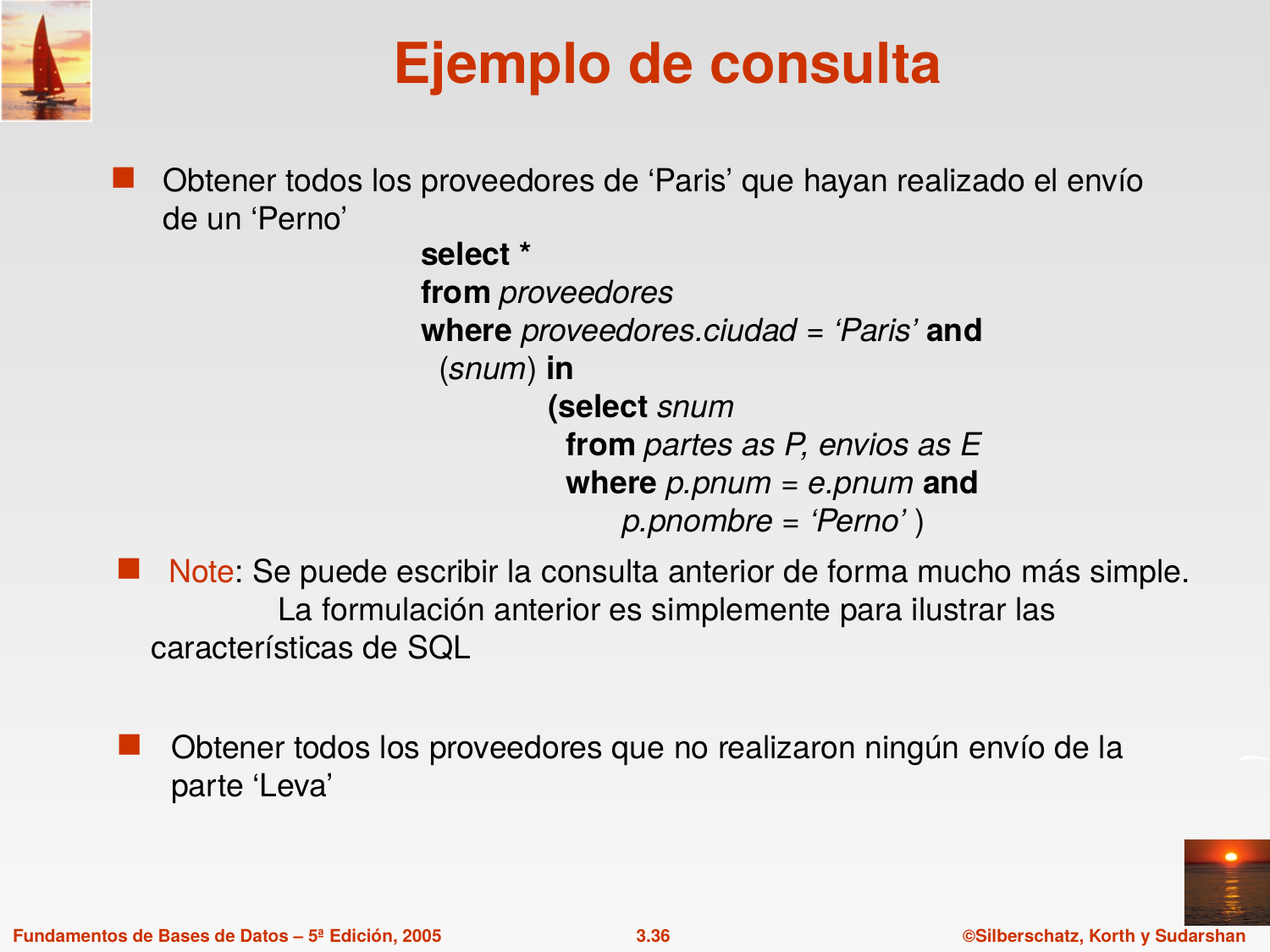

# Ejemplo de consulta
Obtener todos los proveedores de ‘Paris’ que hayan realizado el envío de un ‘Perno’
	select *
	from proveedores
	where proveedores.ciudad = ‘Paris’ and
        	  (snum) in
		(select snum
		  from partes as P, envios as E
		  where p.pnum = e.pnum and
                                     p.pnombre = ‘Perno’ )
  Note: Se puede escribir la consulta anterior de forma mucho más simple.  	La formulación anterior es simplemente para ilustrar las 	características de SQL
Obtener todos los proveedores que no realizaron ningún envío de la parte ‘Leva’